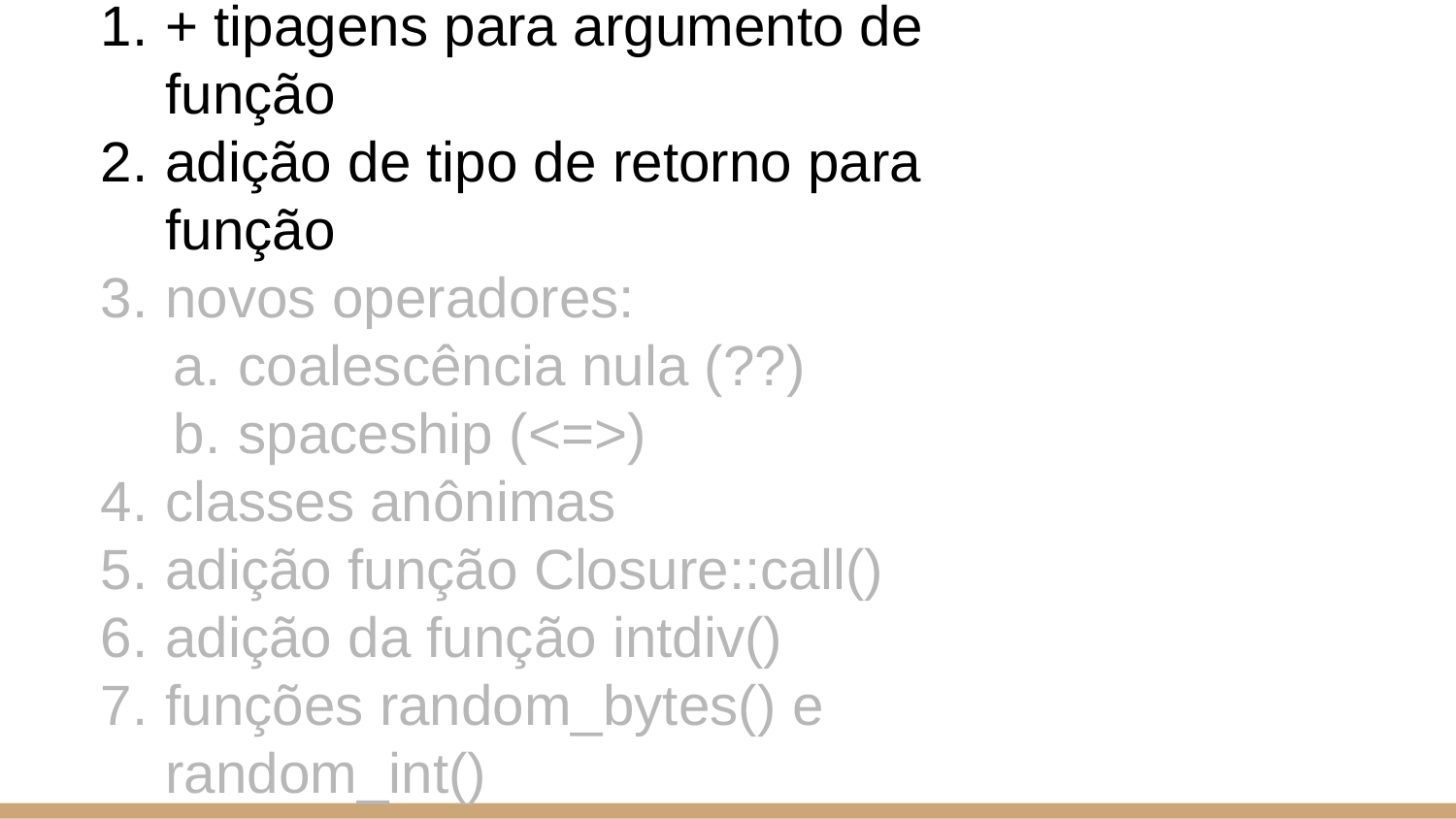

# + tipagens para argumento de função
adição de tipo de retorno para função
novos operadores:
coalescência nula (??)
spaceship (<=>)
classes anônimas
adição função Closure::call()
adição da função intdiv()
funções random_bytes() e random_int()